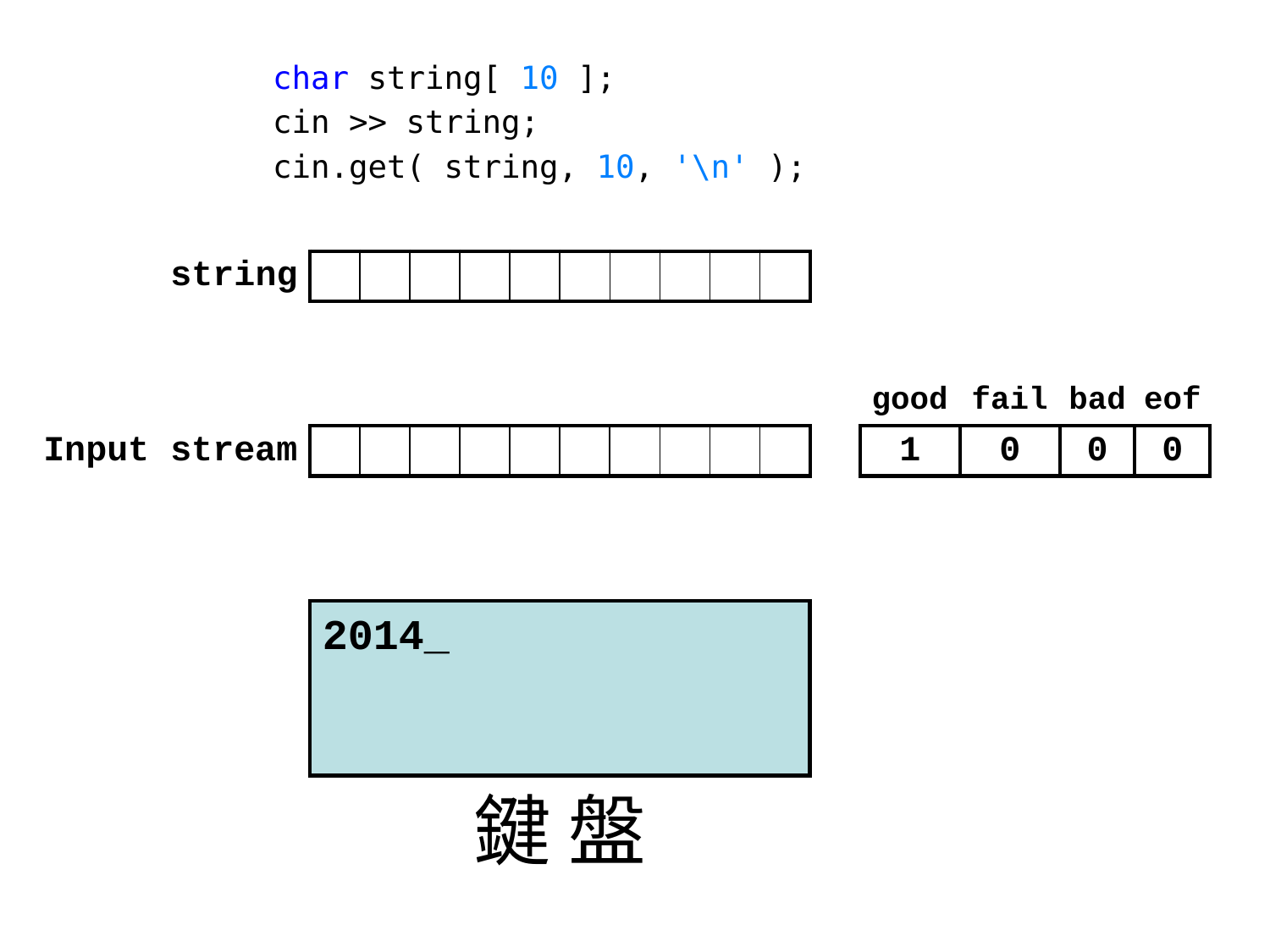

char string[ 10 ];
cin >> string;
cin.get( string, 10, '\n' );
| string |  |  |  |  |  |  |  |  |  |  |
| --- | --- | --- | --- | --- | --- | --- | --- | --- | --- | --- |
|  |  |  |  |  |  |  |  |  |  |  |  | good | fail | bad | eof |
| --- | --- | --- | --- | --- | --- | --- | --- | --- | --- | --- | --- | --- | --- | --- | --- |
| Input stream |  |  |  |  |  |  |  |  |  |  |  | 1 | 0 | 0 | 0 |
2014_